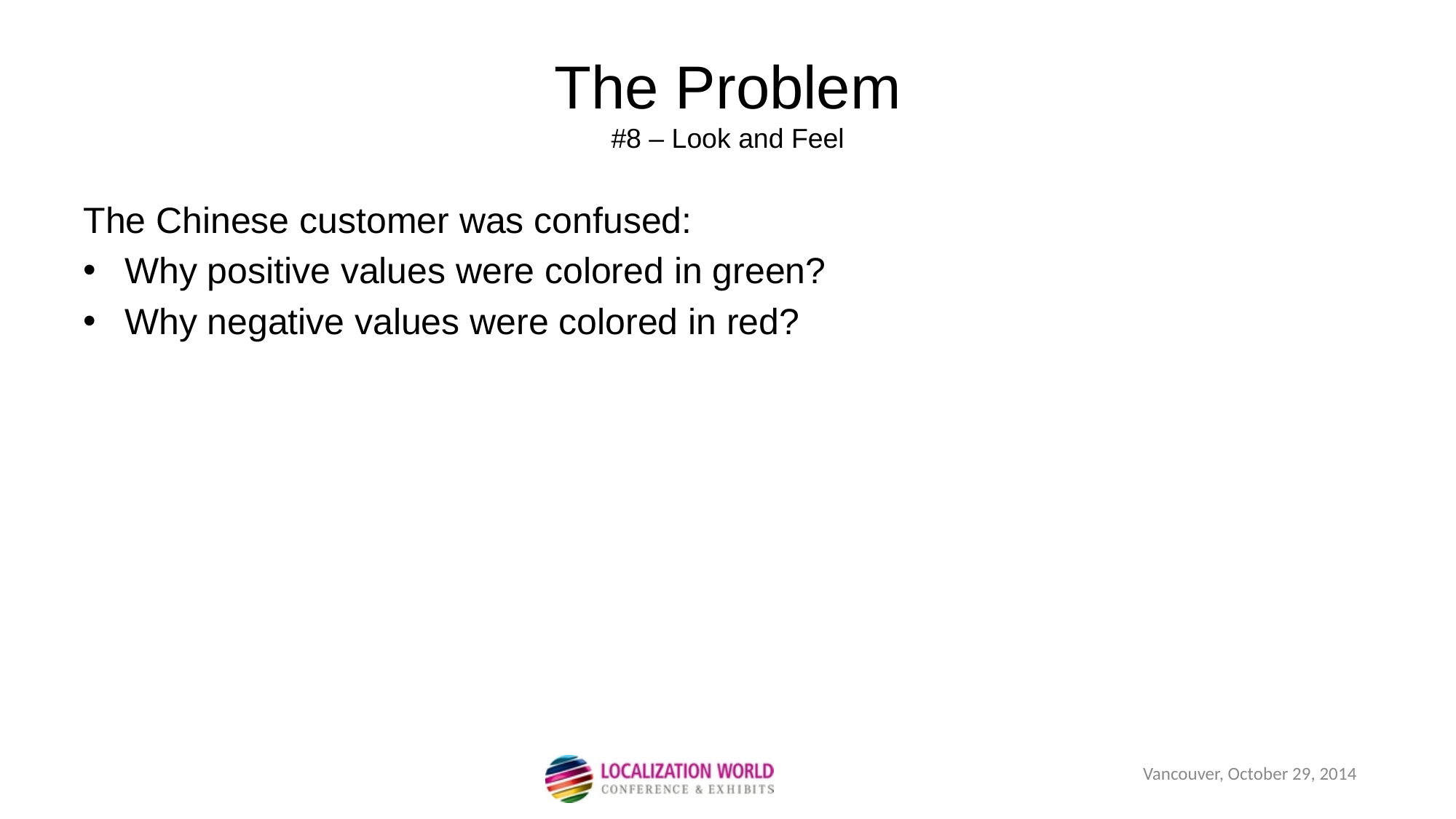

# The Problem #8 – Look and Feel
The Chinese customer was confused:
Why positive values were colored in green?
Why negative values were colored in red?